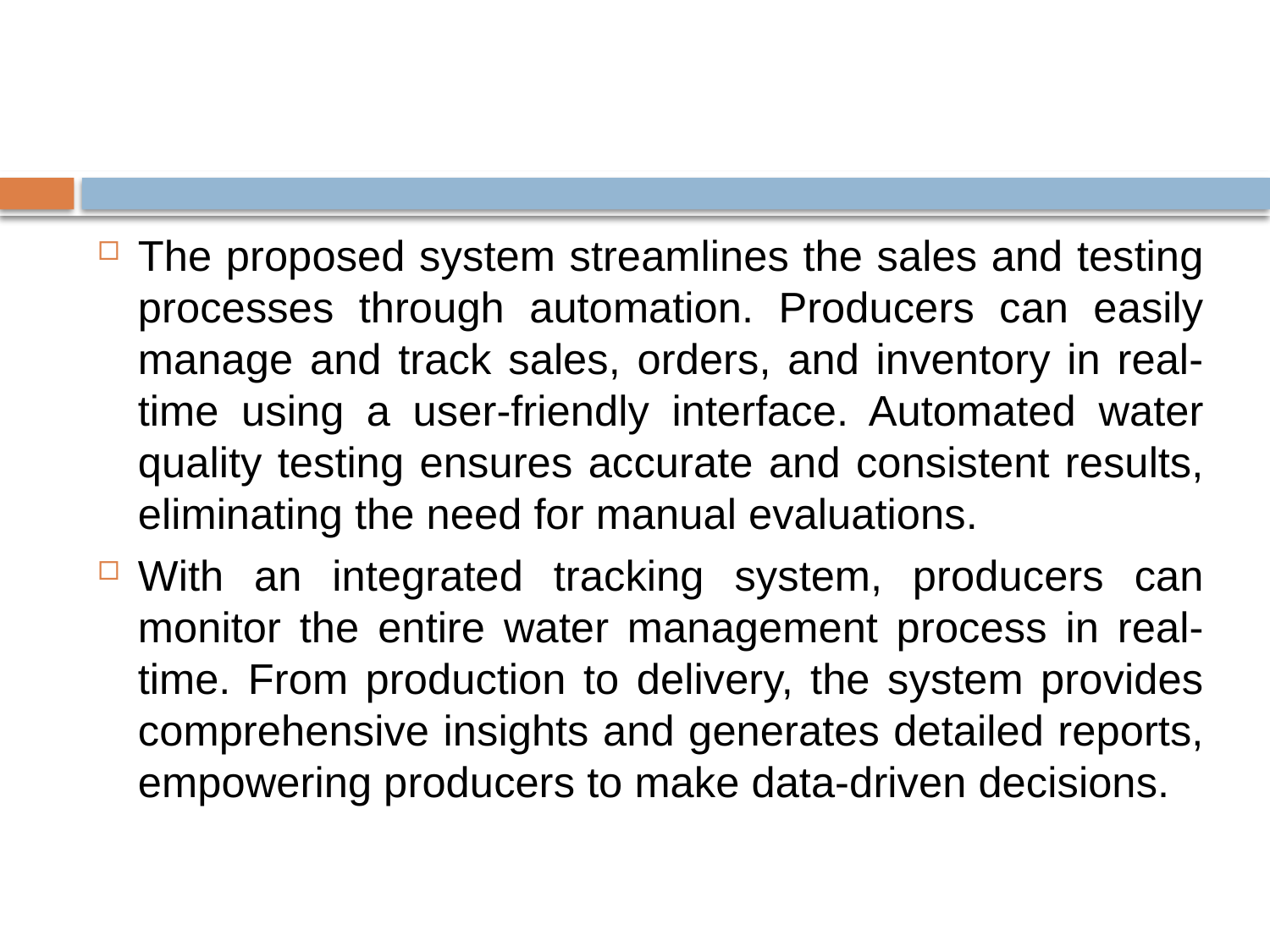

#
The proposed system streamlines the sales and testing processes through automation. Producers can easily manage and track sales, orders, and inventory in real-time using a user-friendly interface. Automated water quality testing ensures accurate and consistent results, eliminating the need for manual evaluations.
With an integrated tracking system, producers can monitor the entire water management process in real-time. From production to delivery, the system provides comprehensive insights and generates detailed reports, empowering producers to make data-driven decisions.